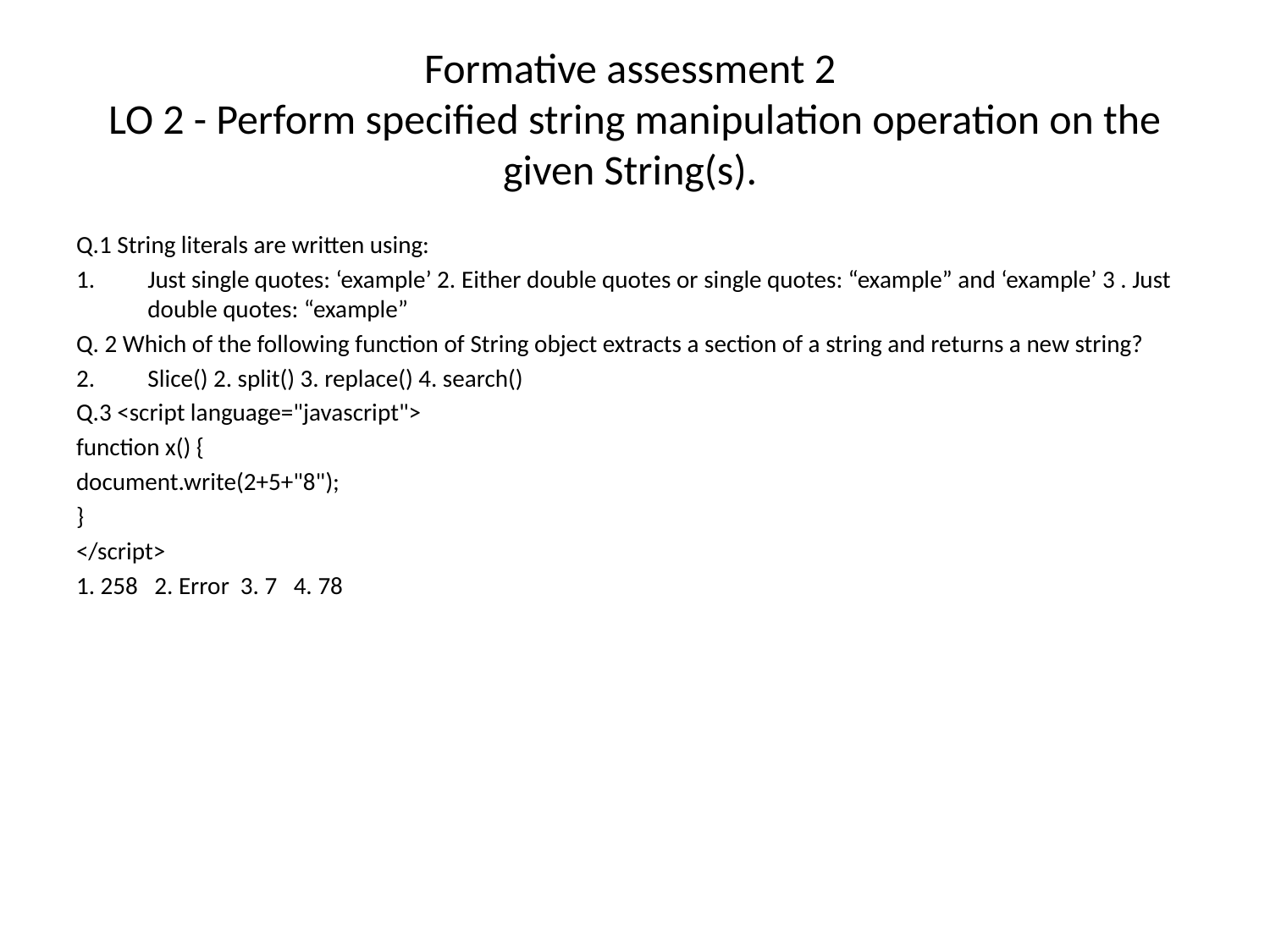

# Formative assessment 2 LO 2 - Perform specified string manipulation operation on the given String(s).
Q.1 String literals are written using:
Just single quotes: ‘example’ 2. Either double quotes or single quotes: “example” and ‘example’ 3 . Just double quotes: “example”
Q. 2 Which of the following function of String object extracts a section of a string and returns a new string?
Slice() 2. split() 3. replace() 4. search()
Q.3 <script language="javascript">
function x() {
document.write(2+5+"8");
}
</script>
1. 258   2. Error  3. 7   4. 78